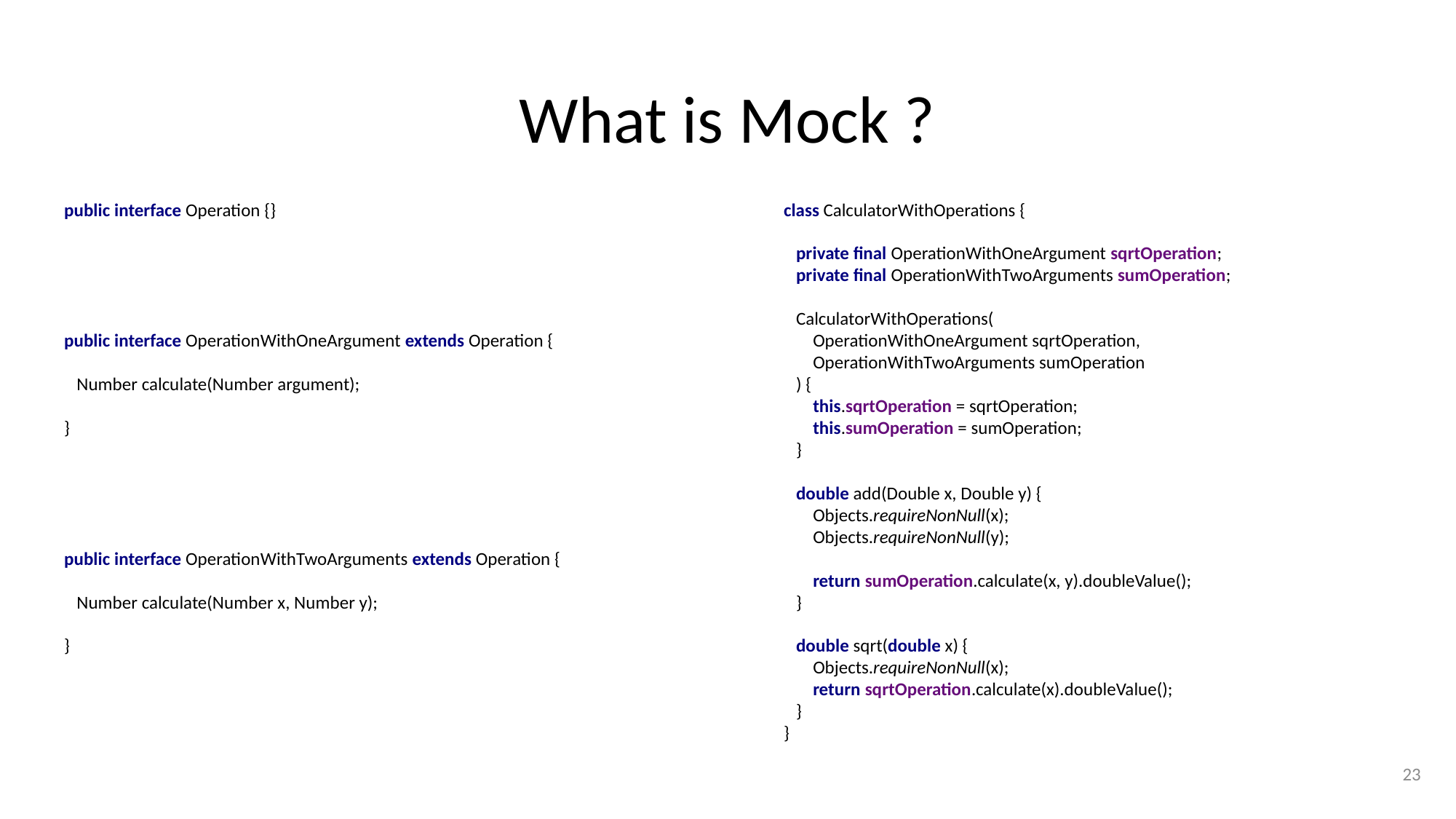

# What is Mock ?
public interface Operation {}

public interface OperationWithOneArgument extends Operation {

   Number calculate(Number argument);

}

public interface OperationWithTwoArguments extends Operation {

   Number calculate(Number x, Number y);

}

class CalculatorWithOperations {

   private final OperationWithOneArgument sqrtOperation;
   private final OperationWithTwoArguments sumOperation;

   CalculatorWithOperations(
       OperationWithOneArgument sqrtOperation,
       OperationWithTwoArguments sumOperation
   ) {
       this.sqrtOperation = sqrtOperation;
       this.sumOperation = sumOperation;
   }

   double add(Double x, Double y) {
       Objects.requireNonNull(x);
       Objects.requireNonNull(y);

       return sumOperation.calculate(x, y).doubleValue();
   }

   double sqrt(double x) {
       Objects.requireNonNull(x);
       return sqrtOperation.calculate(x).doubleValue();
   }
}

23